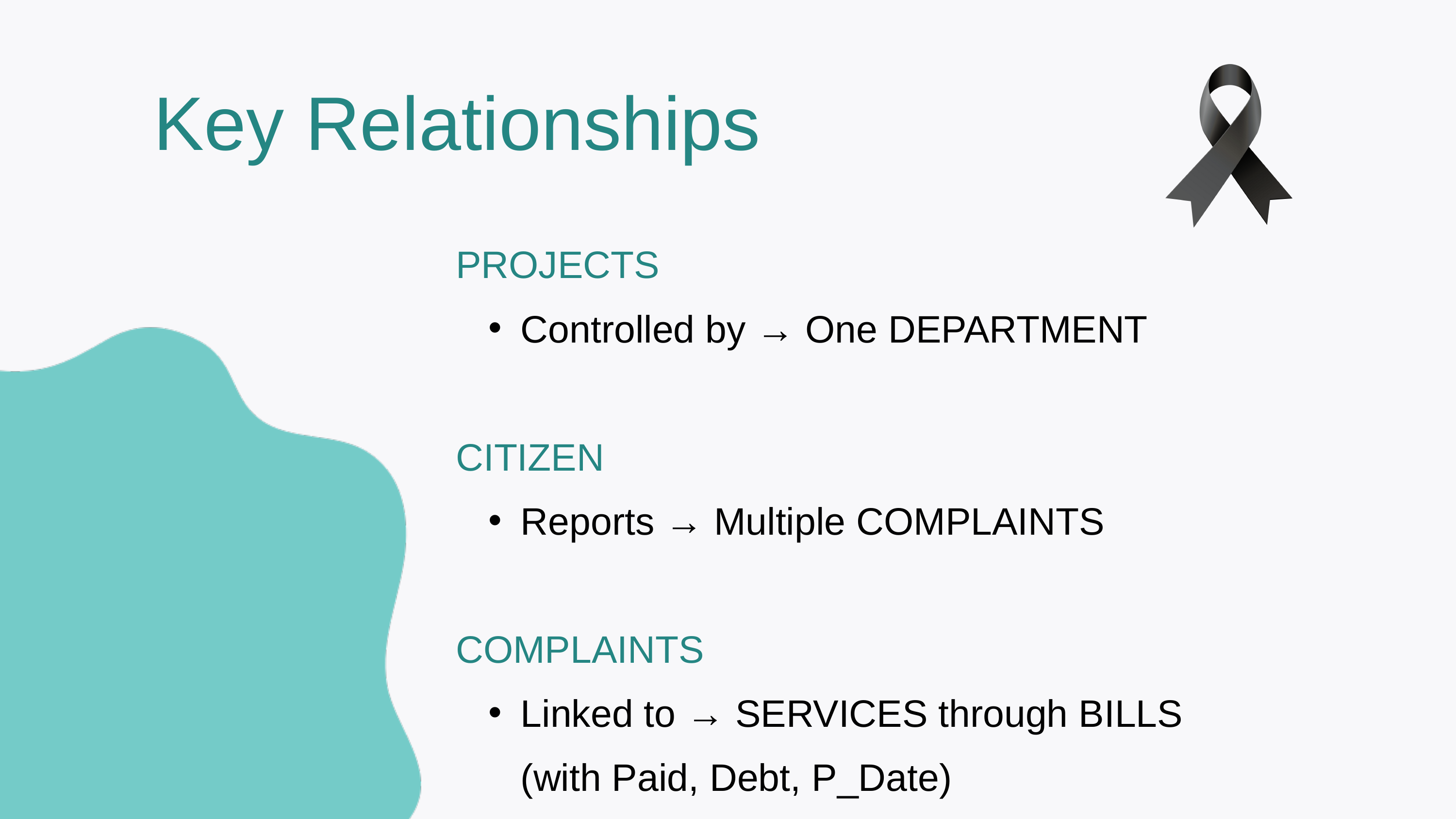

Key Relationships
PROJECTS
Controlled by → One DEPARTMENT

CITIZEN
Reports → Multiple COMPLAINTS

COMPLAINTS
Linked to → SERVICES through BILLS (with Paid, Debt, P_Date)